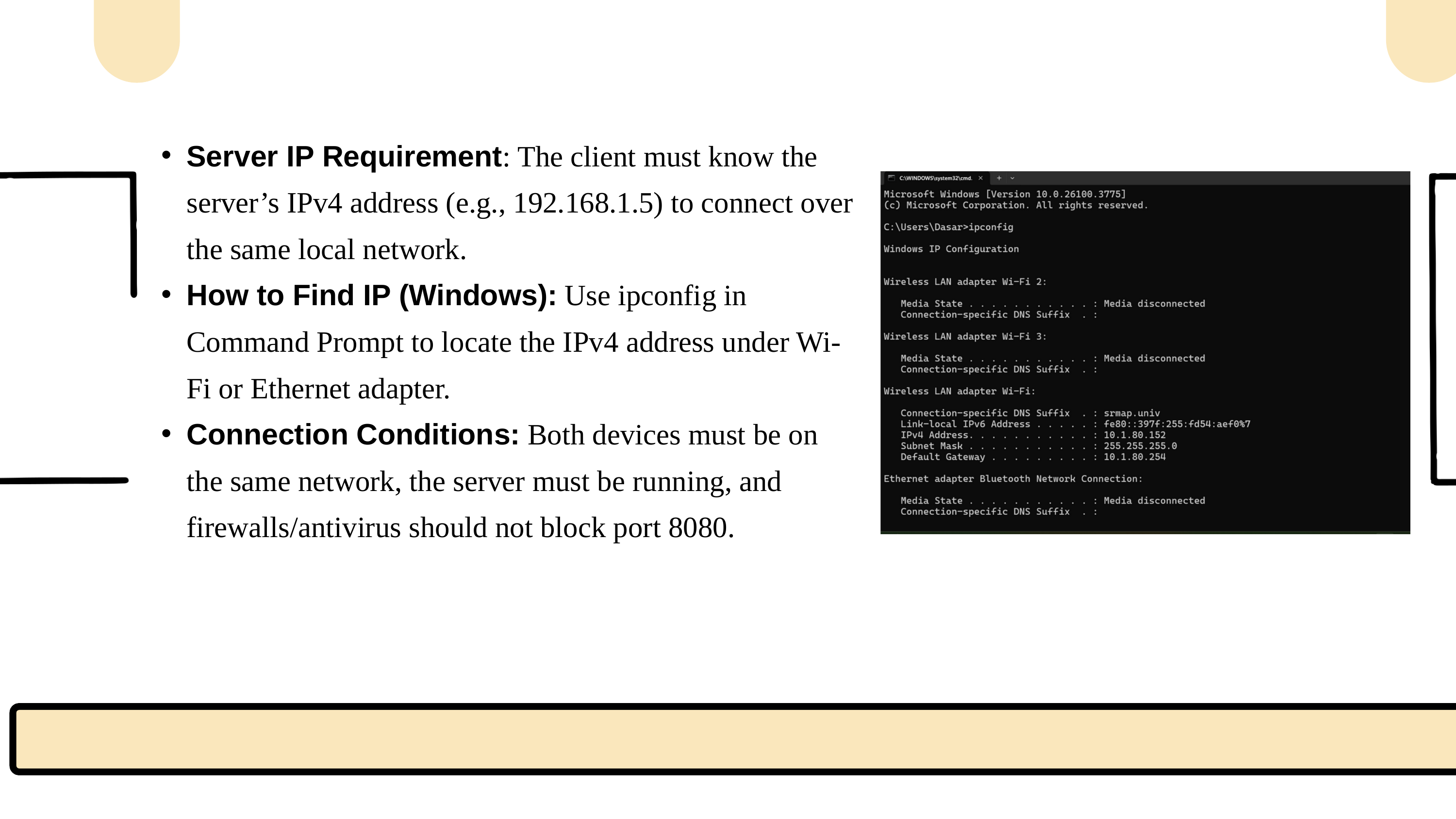

Server IP Requirement: The client must know the server’s IPv4 address (e.g., 192.168.1.5) to connect over the same local network.
How to Find IP (Windows): Use ipconfig in Command Prompt to locate the IPv4 address under Wi-Fi or Ethernet adapter.
Connection Conditions: Both devices must be on the same network, the server must be running, and firewalls/antivirus should not block port 8080.